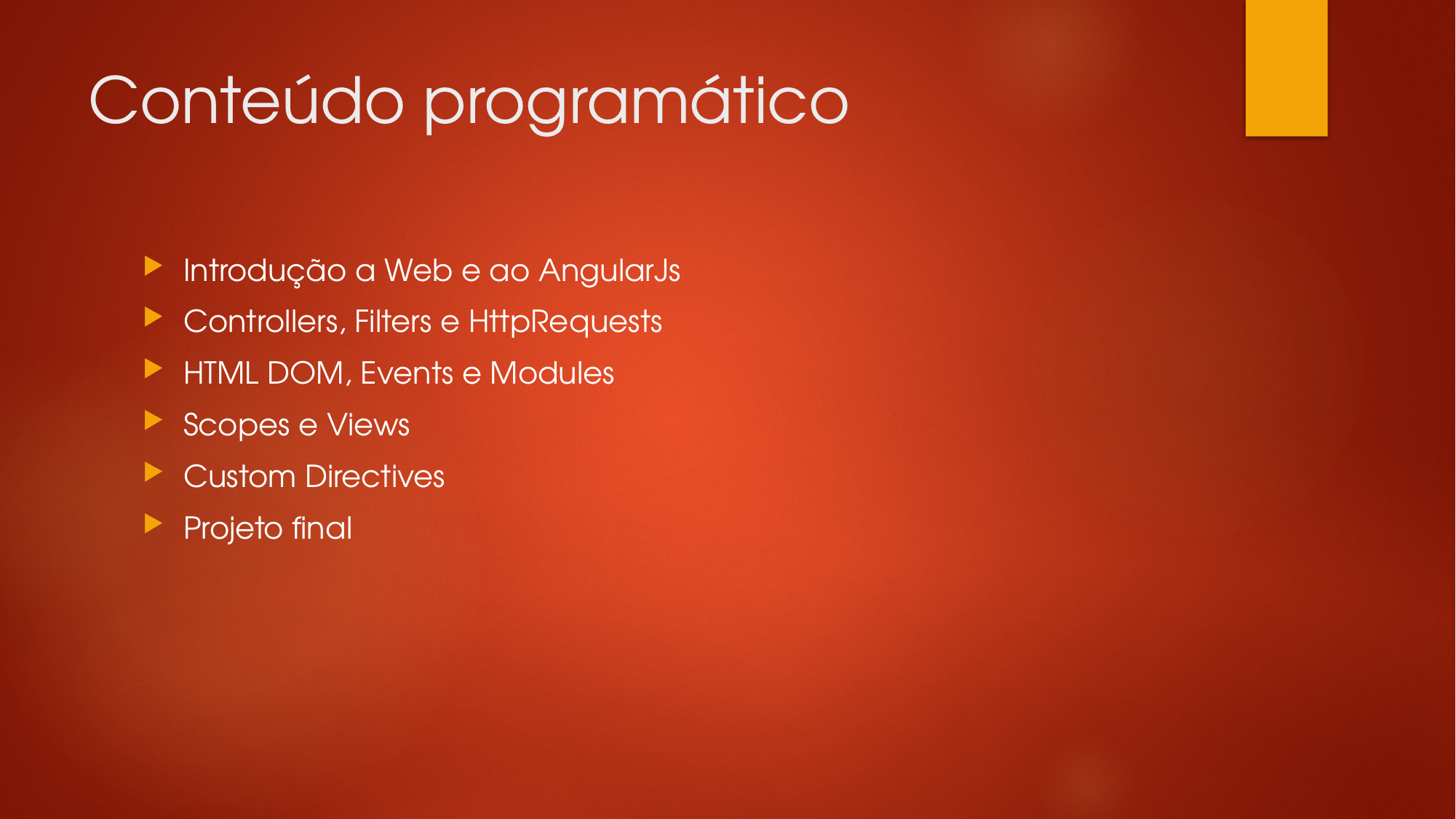

# Conteúdo programático
Introdução a Web e ao AngularJs
Controllers, Filters e HttpRequests
HTML DOM, Events e Modules
Scopes e Views
Custom Directives
Projeto final